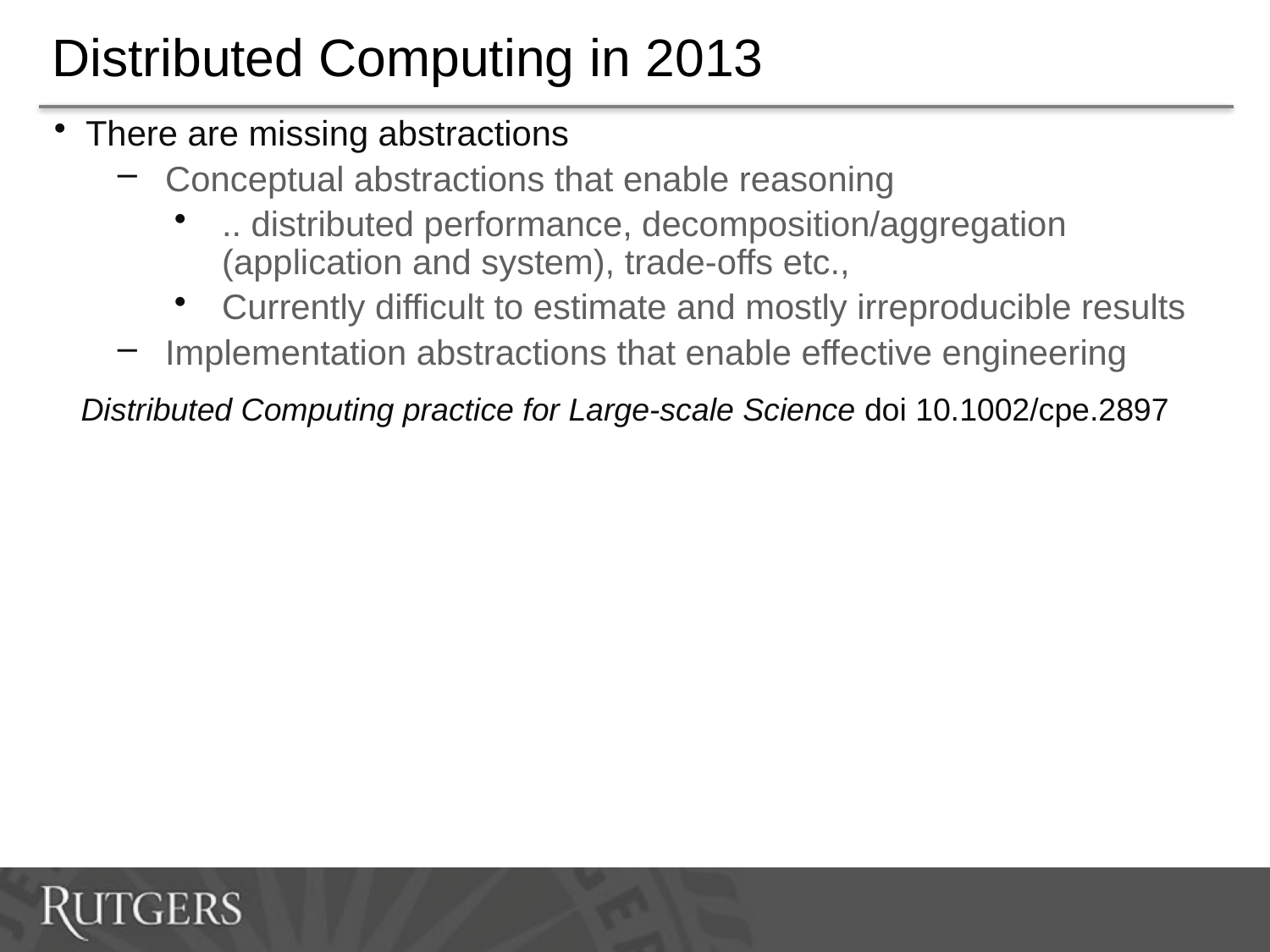

# Distributed Computing in 2013
There are missing abstractions
Conceptual abstractions that enable reasoning
.. distributed performance, decomposition/aggregation (application and system), trade-offs etc.,
Currently difficult to estimate and mostly irreproducible results
Implementation abstractions that enable effective engineering
   Distributed Computing practice for Large-scale Science doi 10.1002/cpe.2897